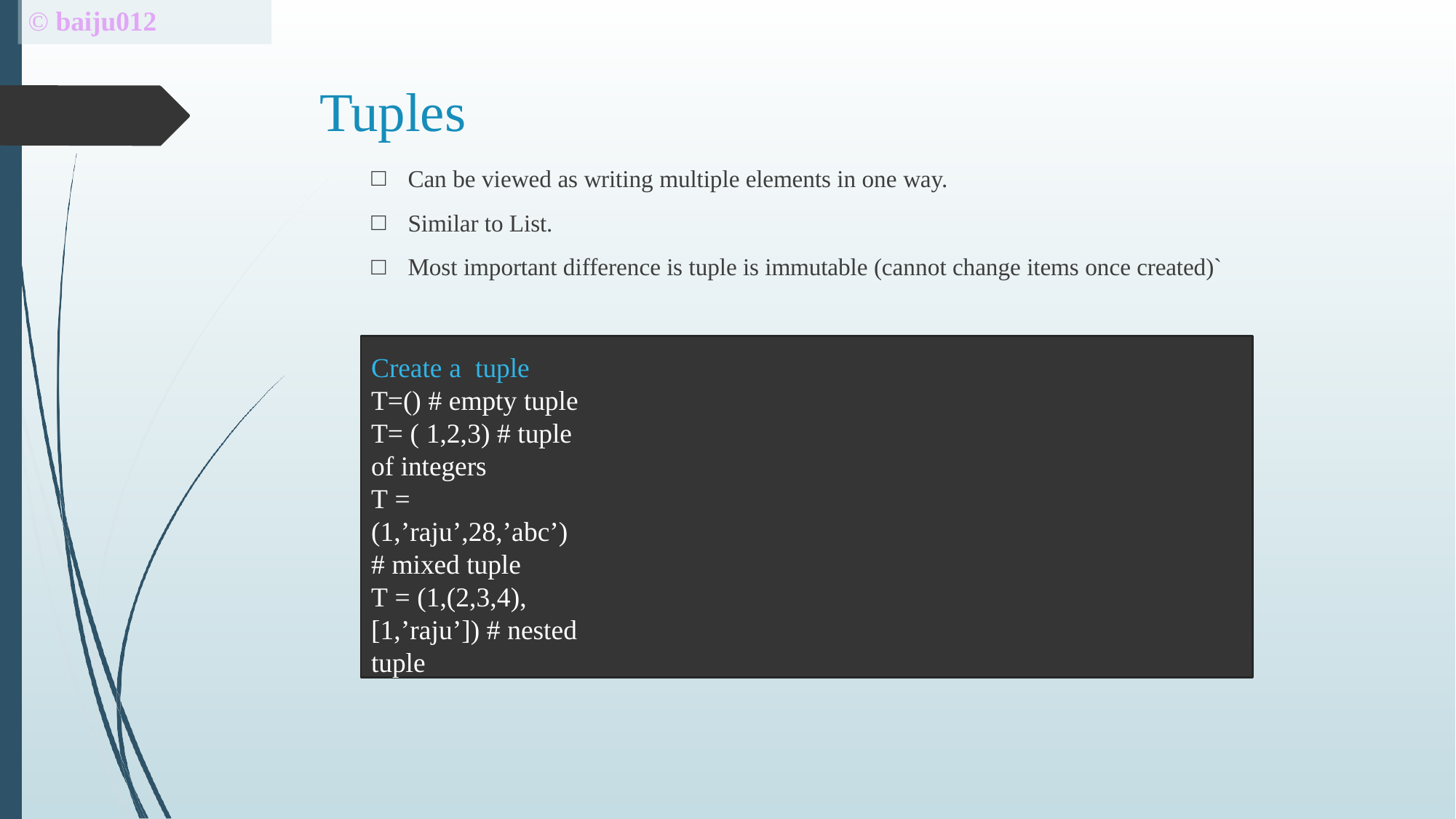

# © baiju012
Tuples
Can be viewed as writing multiple elements in one way.
Similar to List.
Most important difference is tuple is immutable (cannot change items once created)`
Create a tuple  T=() # empty tuple
T= ( 1,2,3) # tuple of integers
T = (1,’raju’,28,’abc’)# mixed tuple
T = (1,(2,3,4),[1,’raju’]) # nested tuple
What is t = (‘Satish’) ? Tuple or String
What is t = ‘Satish’, ?	Tuple or String